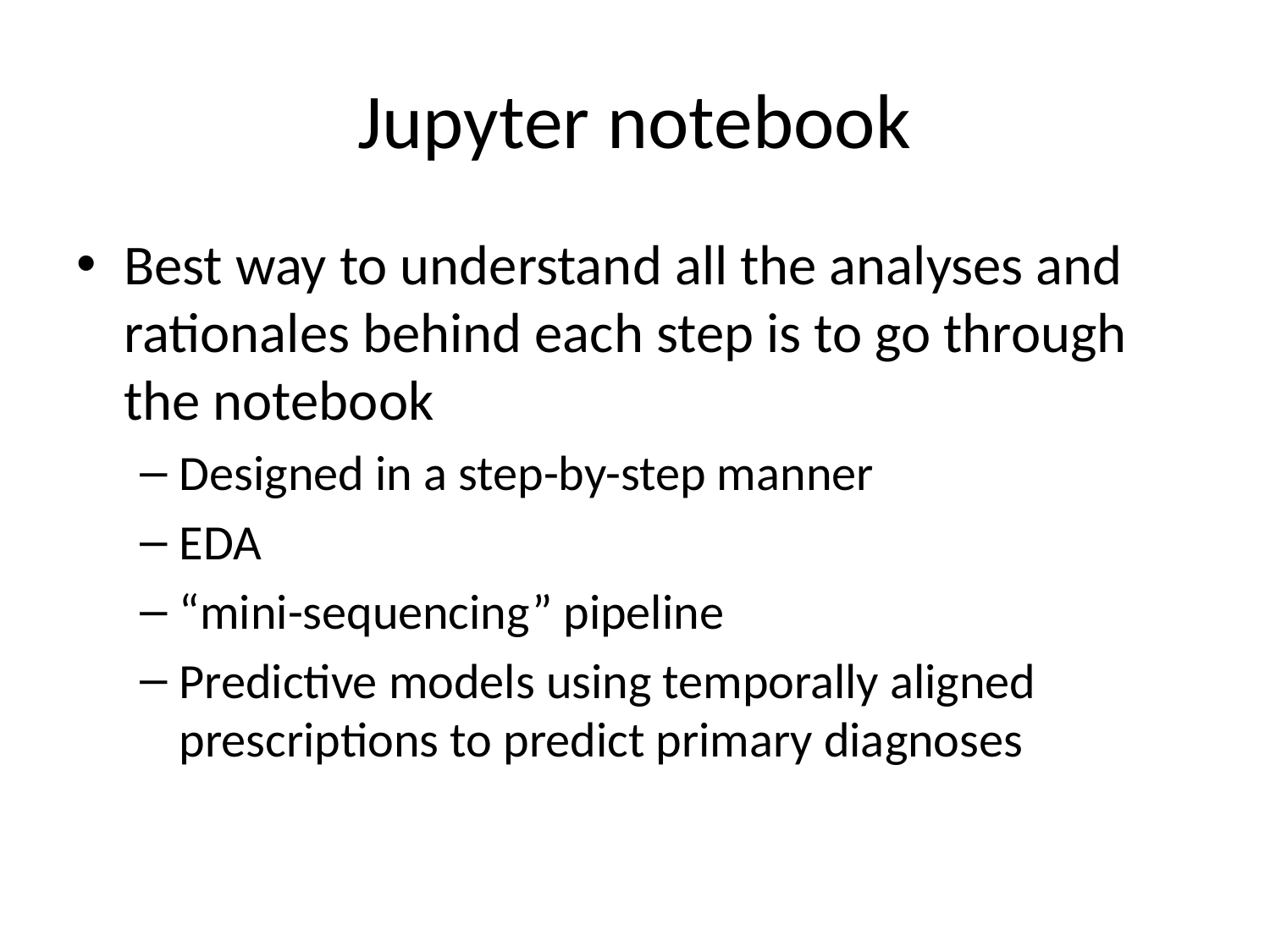

# Jupyter notebook
Best way to understand all the analyses and rationales behind each step is to go through the notebook
Designed in a step-by-step manner
EDA
“mini-sequencing” pipeline
Predictive models using temporally aligned prescriptions to predict primary diagnoses